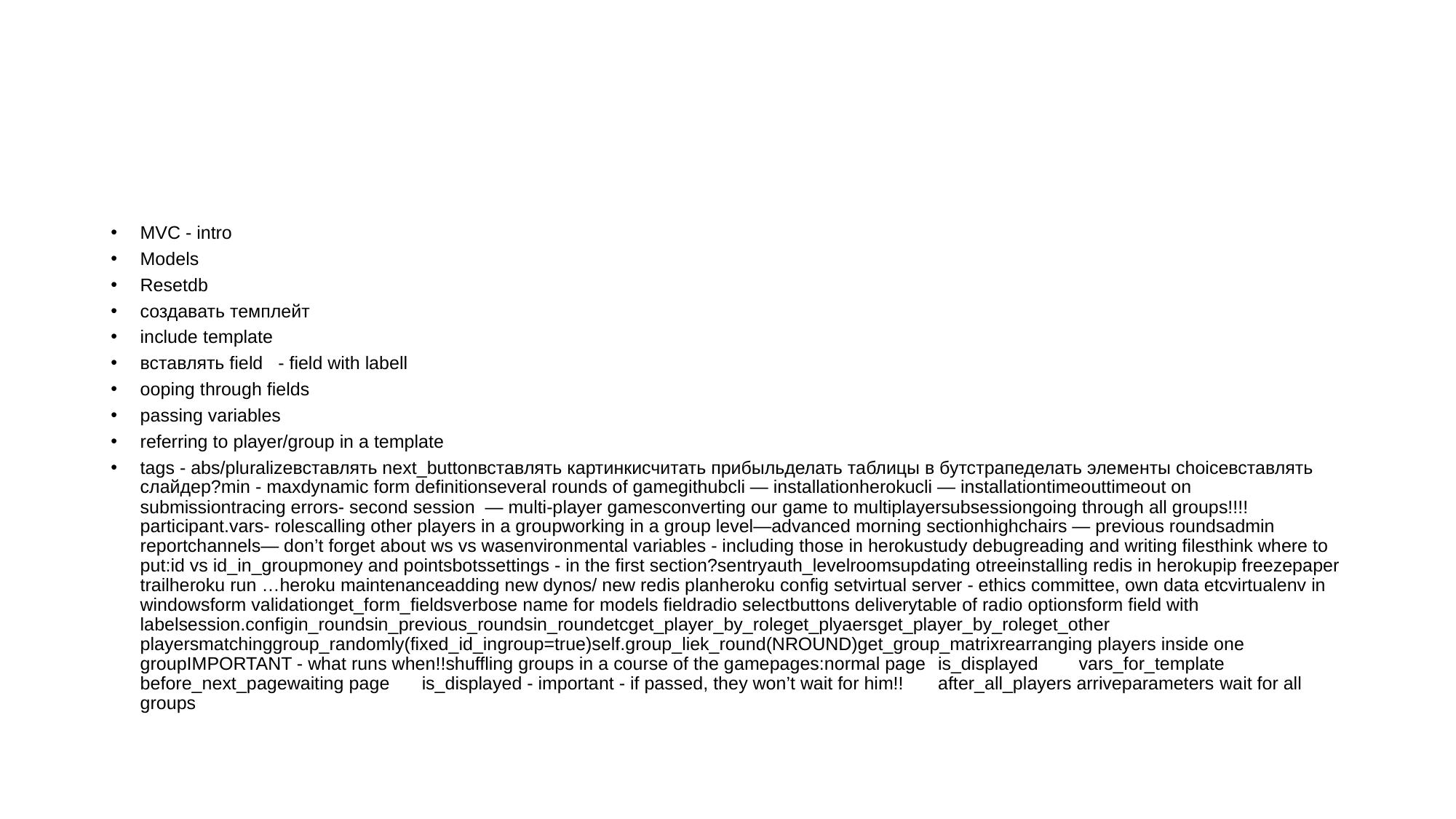

#
MVC - intro
Models
Resetdb
создавать темплейт
include template
вставлять field   - field with labell
ooping through fields
passing variables
referring to player/group in a template
tags - abs/pluralizeвставлять next_buttonвставлять картинкисчитать прибыльделать таблицы в бутстрапеделать элементы choiceвставлять слайдер?min - maxdynamic form definitionseveral rounds of gamegithubcli — installationherokucli — installationtimeouttimeout on submissiontracing errors- second session  — multi-player gamesconverting our game to multiplayersubsessiongoing through all groups!!!!participant.vars- rolescalling other players in a groupworking in a group level—advanced morning sectionhighchairs — previous roundsadmin reportchannels— don’t forget about ws vs wasenvironmental variables - including those in herokustudy debugreading and writing filesthink where to put:id vs id_in_groupmoney and pointsbotssettings - in the first section?sentryauth_levelroomsupdating otreeinstalling redis in herokupip freezepaper trailheroku run …heroku maintenanceadding new dynos/ new redis planheroku config setvirtual server - ethics committee, own data etcvirtualenv in windowsform validationget_form_fieldsverbose name for models fieldradio selectbuttons deliverytable of radio optionsform field with labelsession.configin_roundsin_previous_roundsin_roundetcget_player_by_roleget_plyaersget_player_by_roleget_other playersmatchinggroup_randomly(fixed_id_ingroup=true)self.group_liek_round(NROUND)get_group_matrixrearranging players inside one groupIMPORTANT - what runs when!!shuffling groups in a course of the gamepages:normal page	is_displayed	vars_for_template	before_next_pagewaiting page	is_displayed - important - if passed, they won’t wait for him!!	after_all_players arriveparameters	wait for all groups